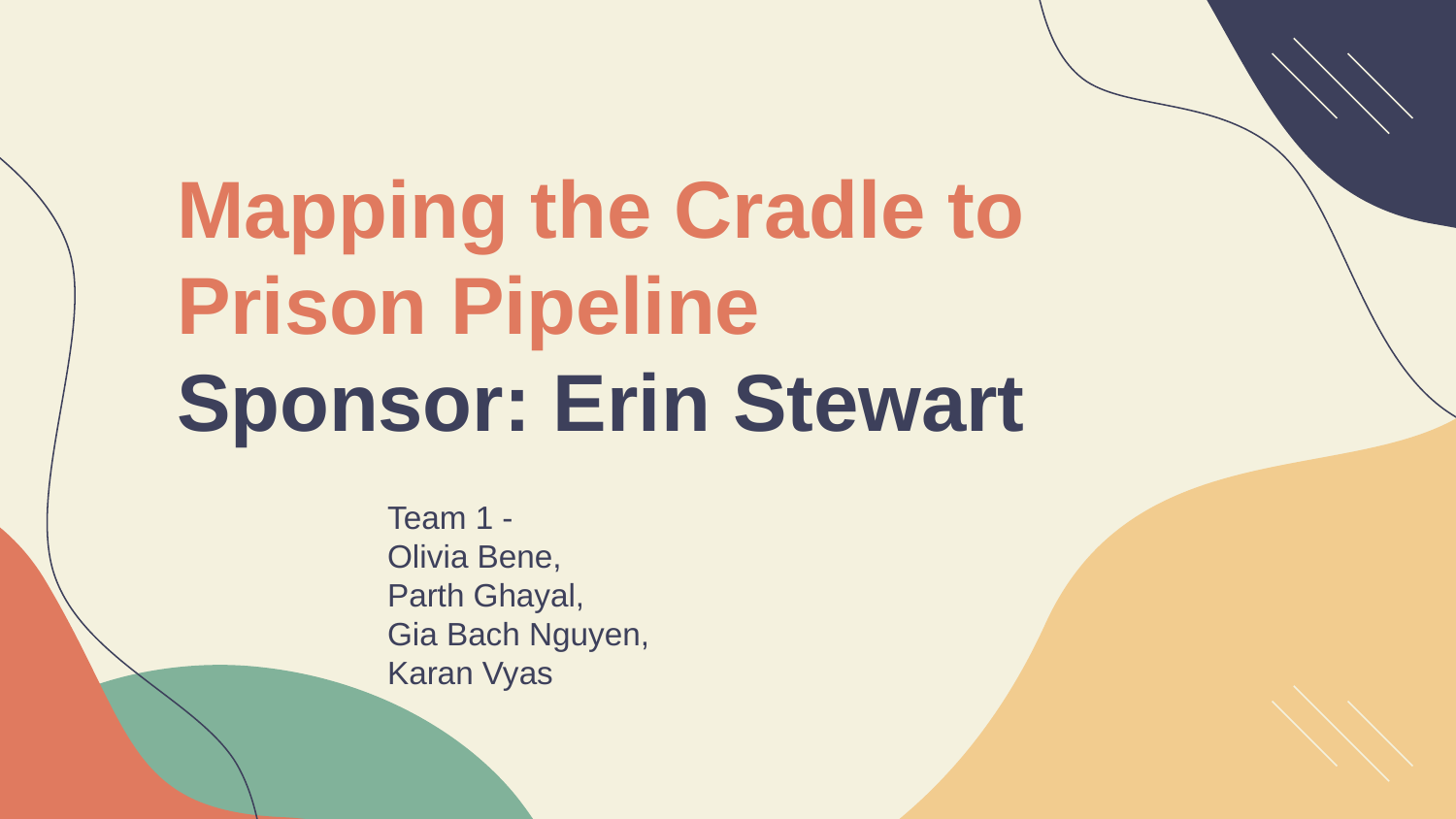

# Mapping the Cradle to Prison Pipeline
Sponsor: Erin Stewart
Team 1 -
Olivia Bene,
Parth Ghayal,
Gia Bach Nguyen,
Karan Vyas